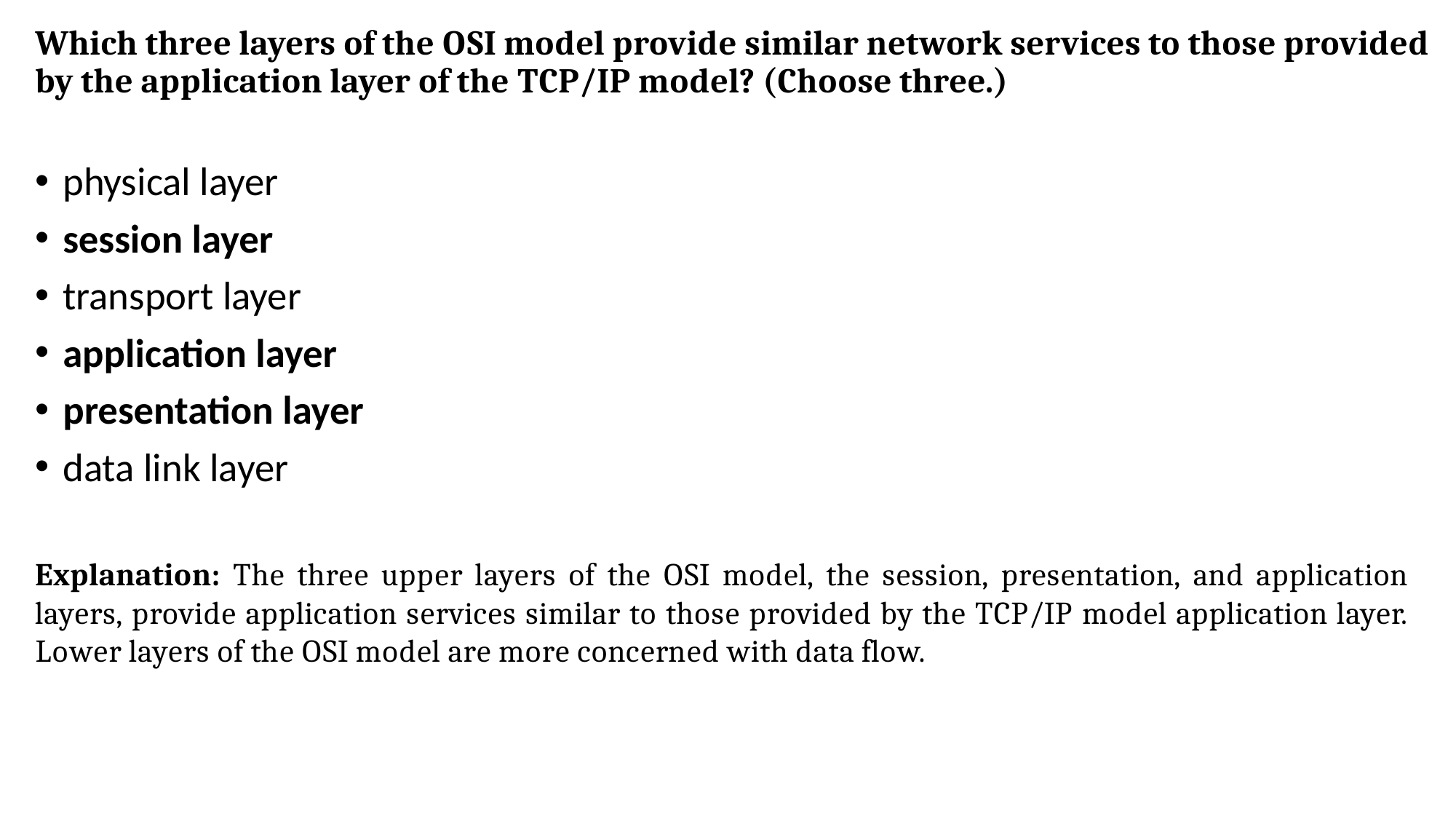

# Which three layers of the OSI model provide similar network services to those provided by the application layer of the TCP/IP model? (Choose three.)
physical layer
session layer
transport layer
application layer
presentation layer
data link layer
Explanation: The three upper layers of the OSI model, the session, presentation, and application layers, provide application services similar to those provided by the TCP/IP model application layer. Lower layers of the OSI model are more concerned with data flow.